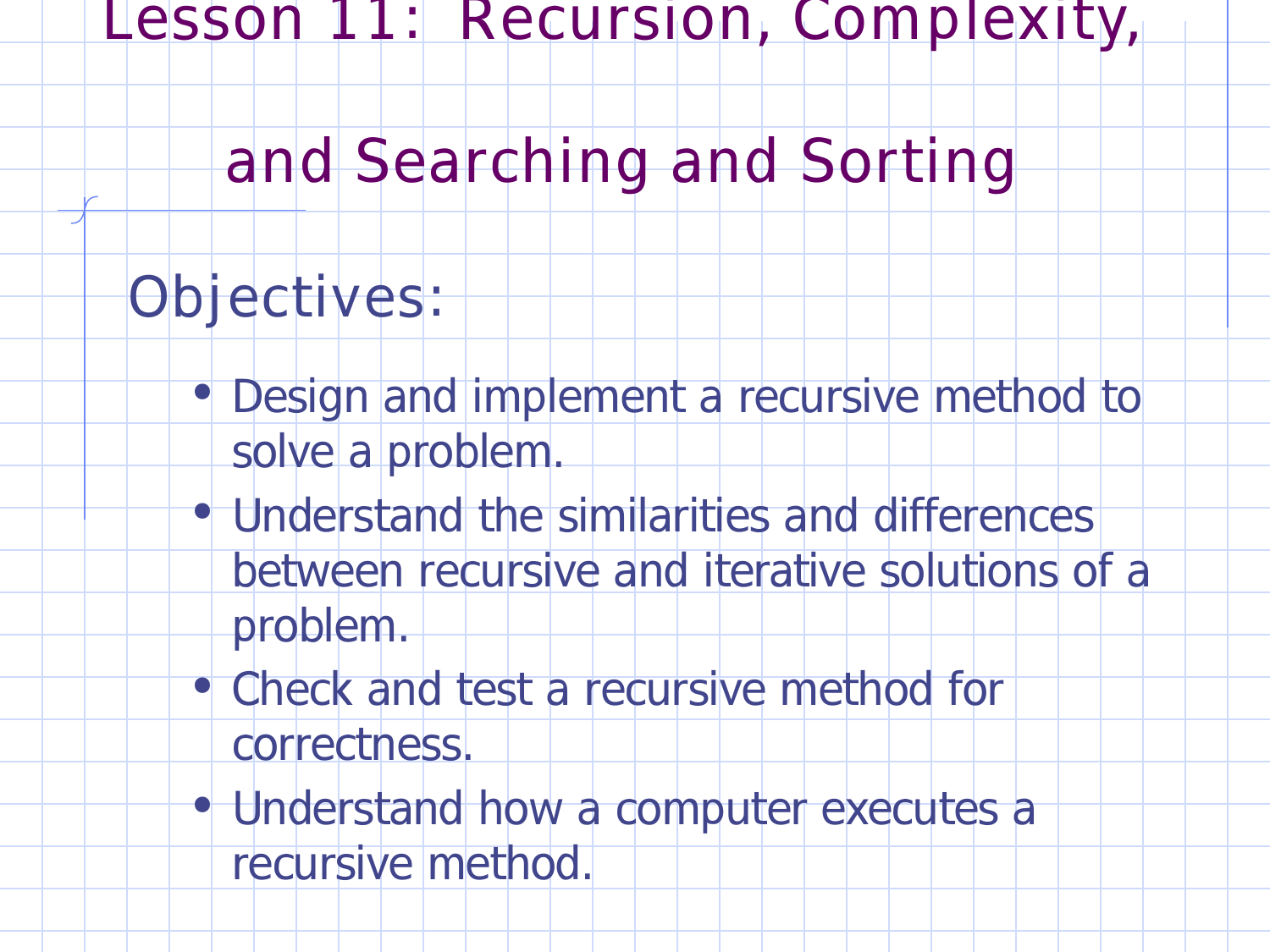

# Lesson 11:  Recursion, Complexity, and Searching and Sorting
Objectives:

Design and implement a recursive method to solve a problem.
Understand the similarities and differences between recursive and iterative solutions of a problem.
Check and test a recursive method for correctness.
Understand how a computer executes a recursive method.